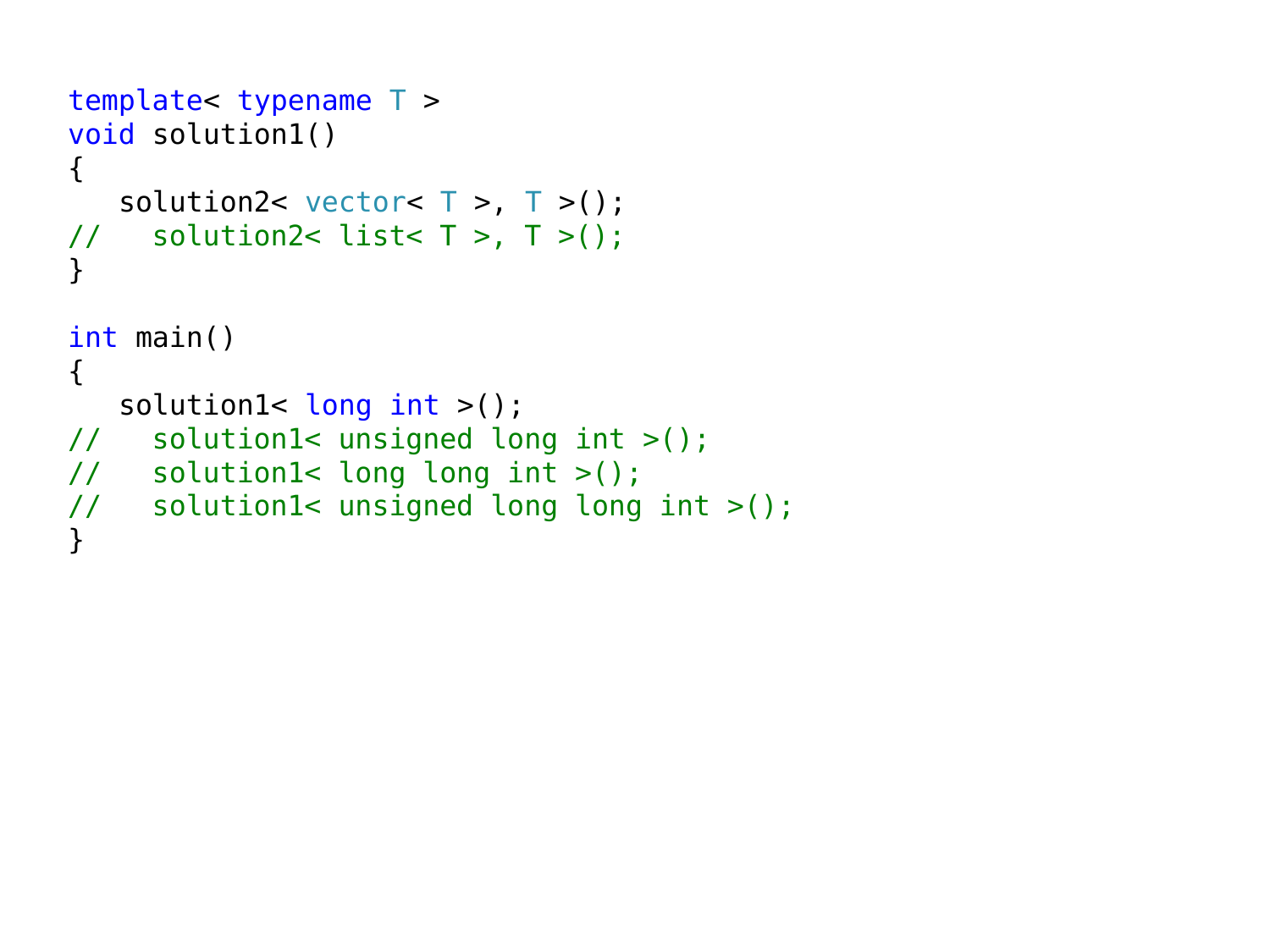

template< typename T >
void solution1()
{
   solution2< vector< T >, T >();
//   solution2< list< T >, T >();
}

int main()
{
   solution1< long int >();
//   solution1< unsigned long int >();
//   solution1< long long int >();
//   solution1< unsigned long long int >();
}